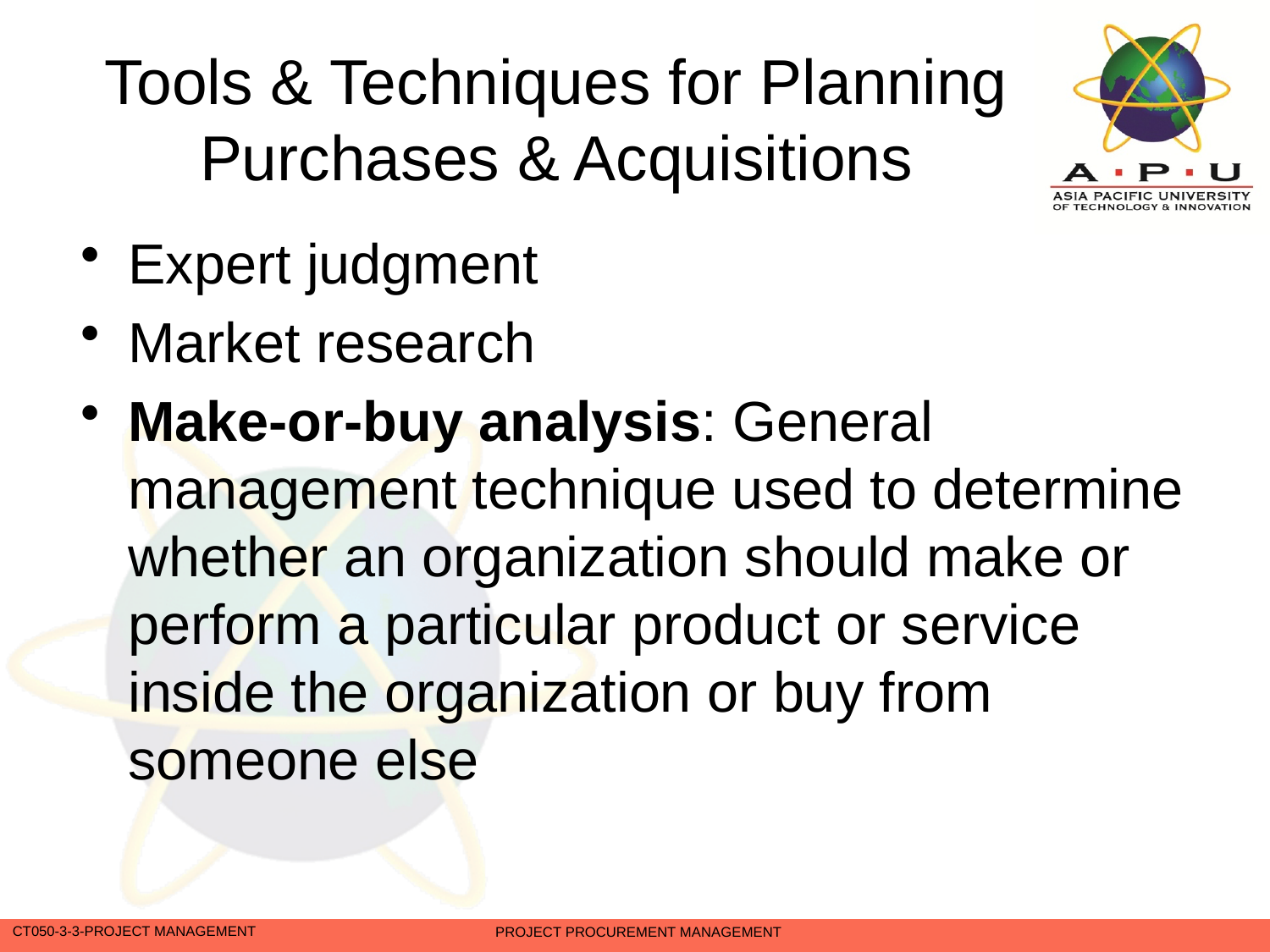

# Tools & Techniques for Planning Purchases & Acquisitions
Expert judgment
Market research
Make-or-buy analysis: General management technique used to determine whether an organization should make or perform a particular product or service inside the organization or buy from someone else